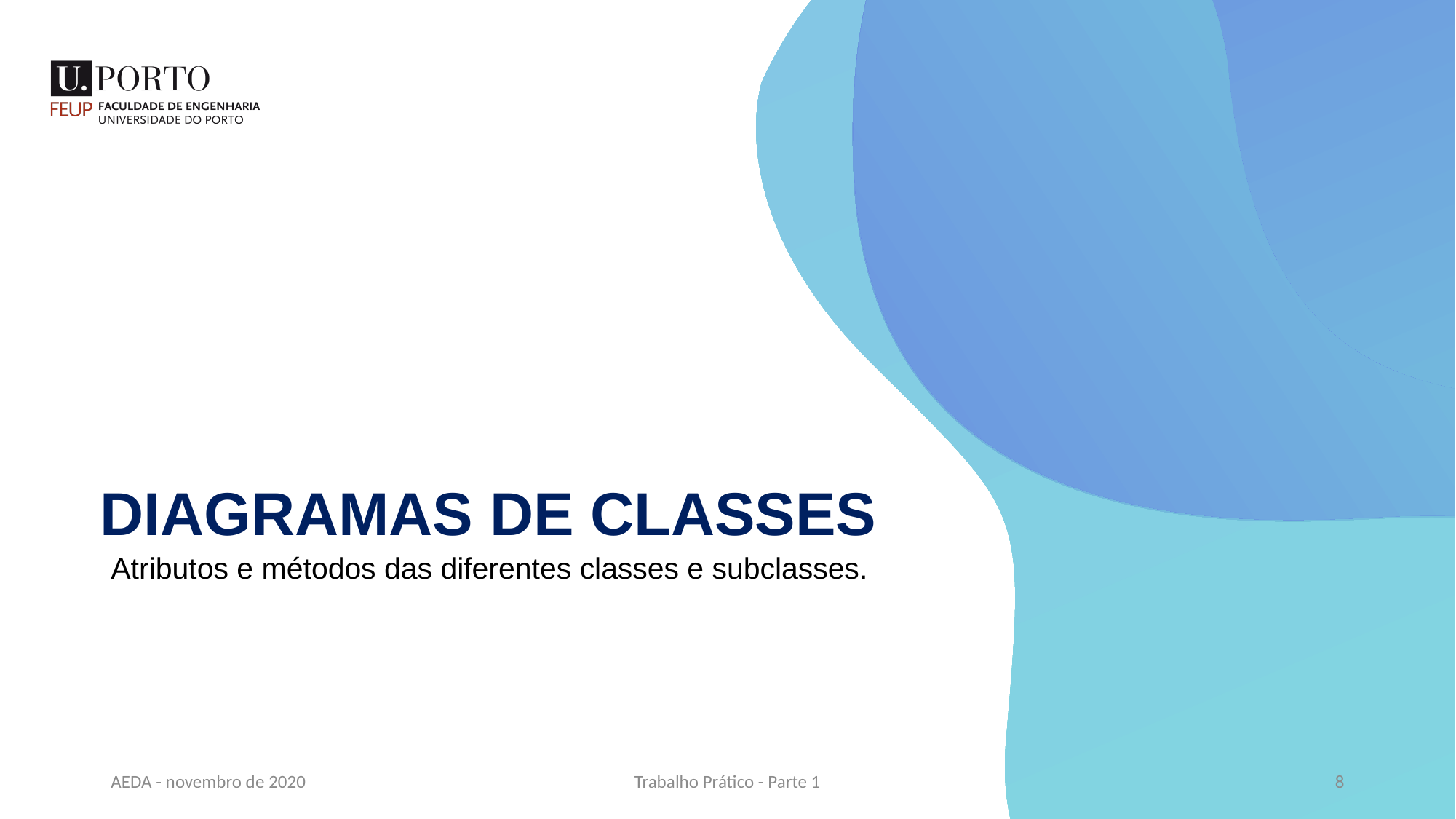

DIAGRAMAS DE CLASSES
Atributos e métodos das diferentes classes e subclasses.
AEDA - novembro de 2020
Trabalho Prático - Parte 1
8